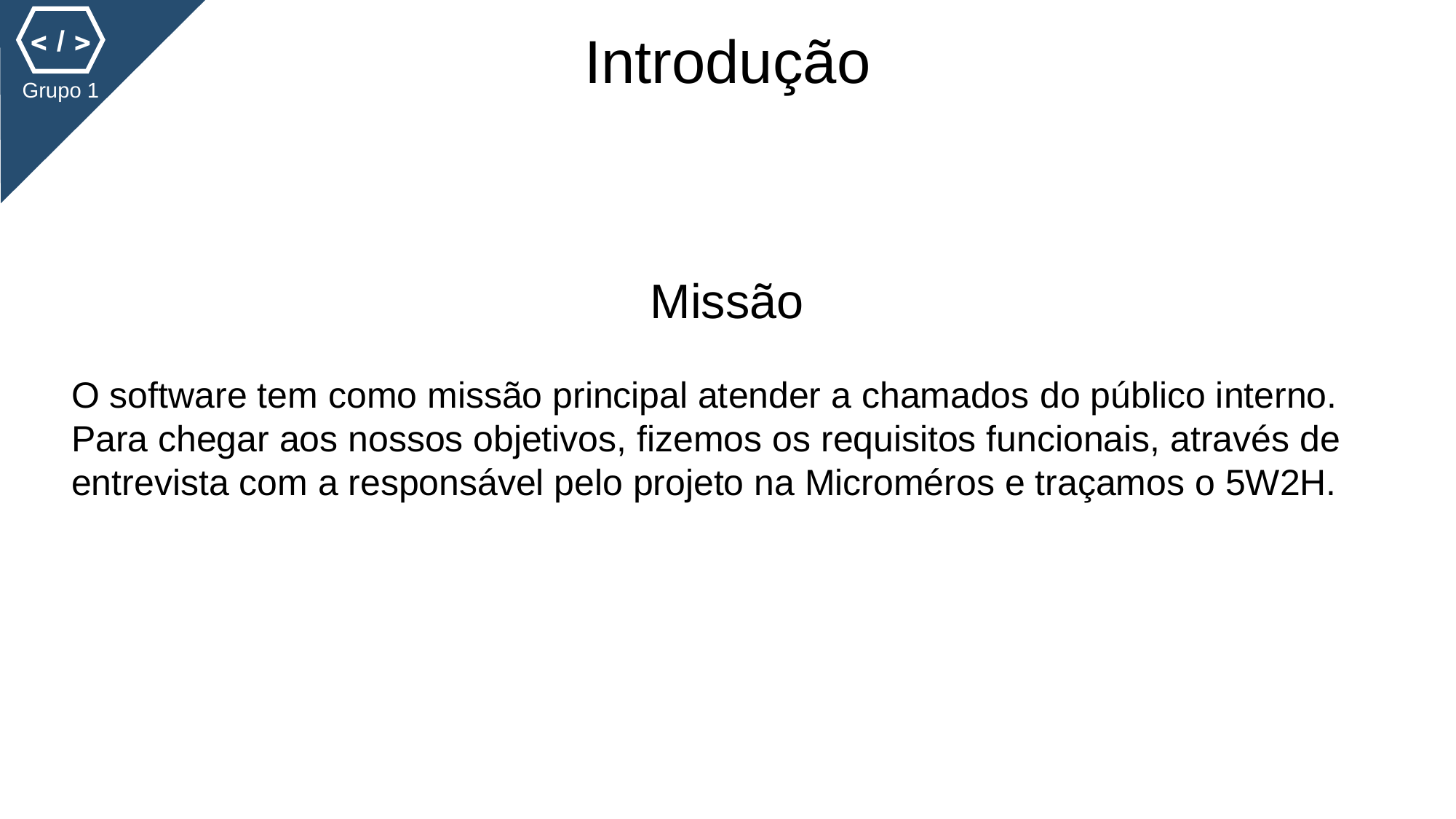

< / >
Grupo 1
Introdução
Missão

O software tem como missão principal atender a chamados do público interno. Para chegar aos nossos objetivos, fizemos os requisitos funcionais, através de entrevista com a responsável pelo projeto na Microméros e traçamos o 5W2H.